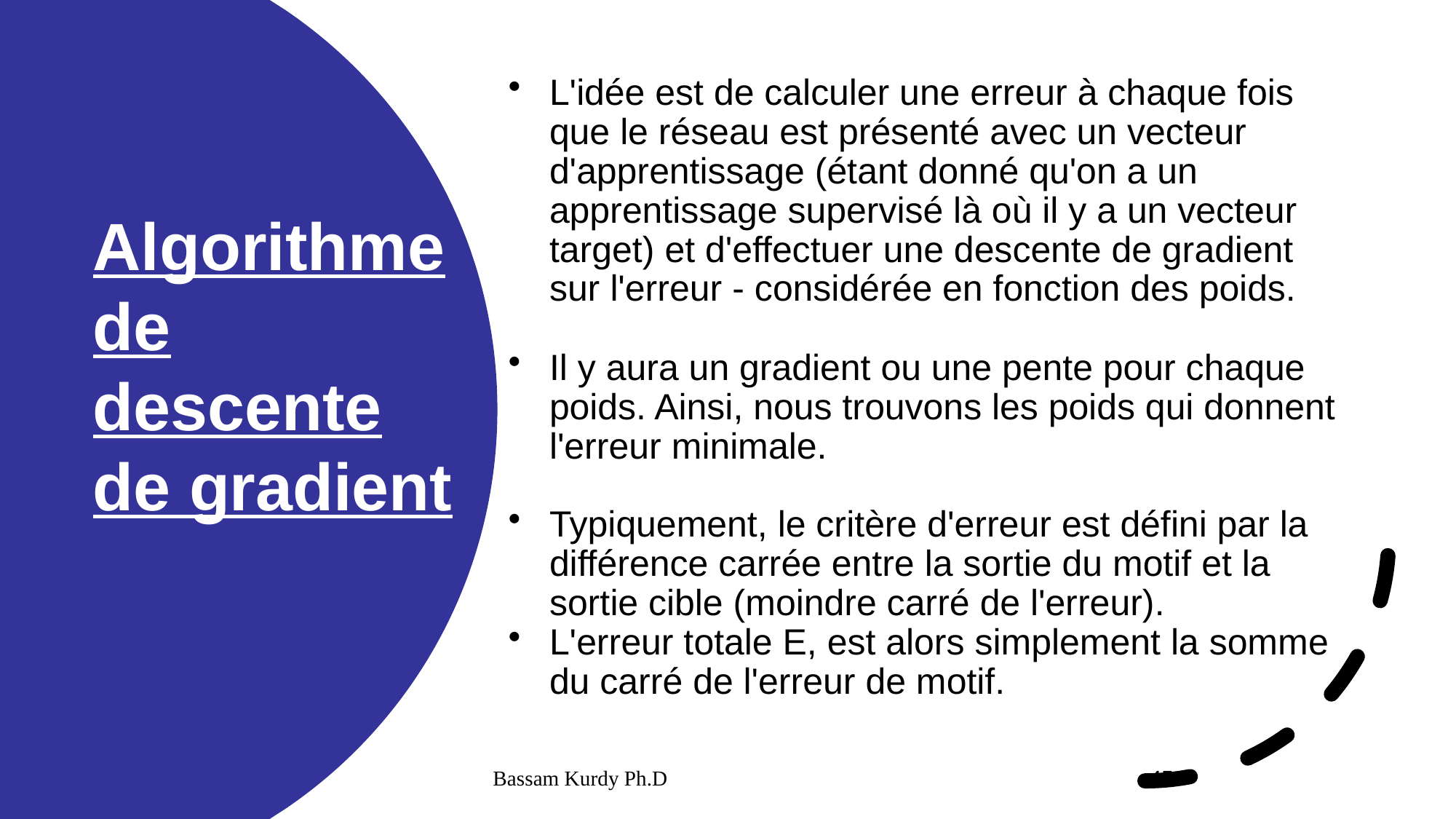

L'idée est de calculer une erreur à chaque fois que le réseau est présenté avec un vecteur d'apprentissage (étant donné qu'on a un apprentissage supervisé là où il y a un vecteur target) et d'effectuer une descente de gradient sur l'erreur - considérée en fonction des poids.

Il y aura un gradient ou une pente pour chaque poids. Ainsi, nous trouvons les poids qui donnent l'erreur minimale.

Typiquement, le critère d'erreur est défini par la différence carrée entre la sortie du motif et la sortie cible (moindre carré de l'erreur).
L'erreur totale E, est alors simplement la somme du carré de l'erreur de motif.
# Algorithme de descente de gradient

Bassam Kurdy Ph.D
45